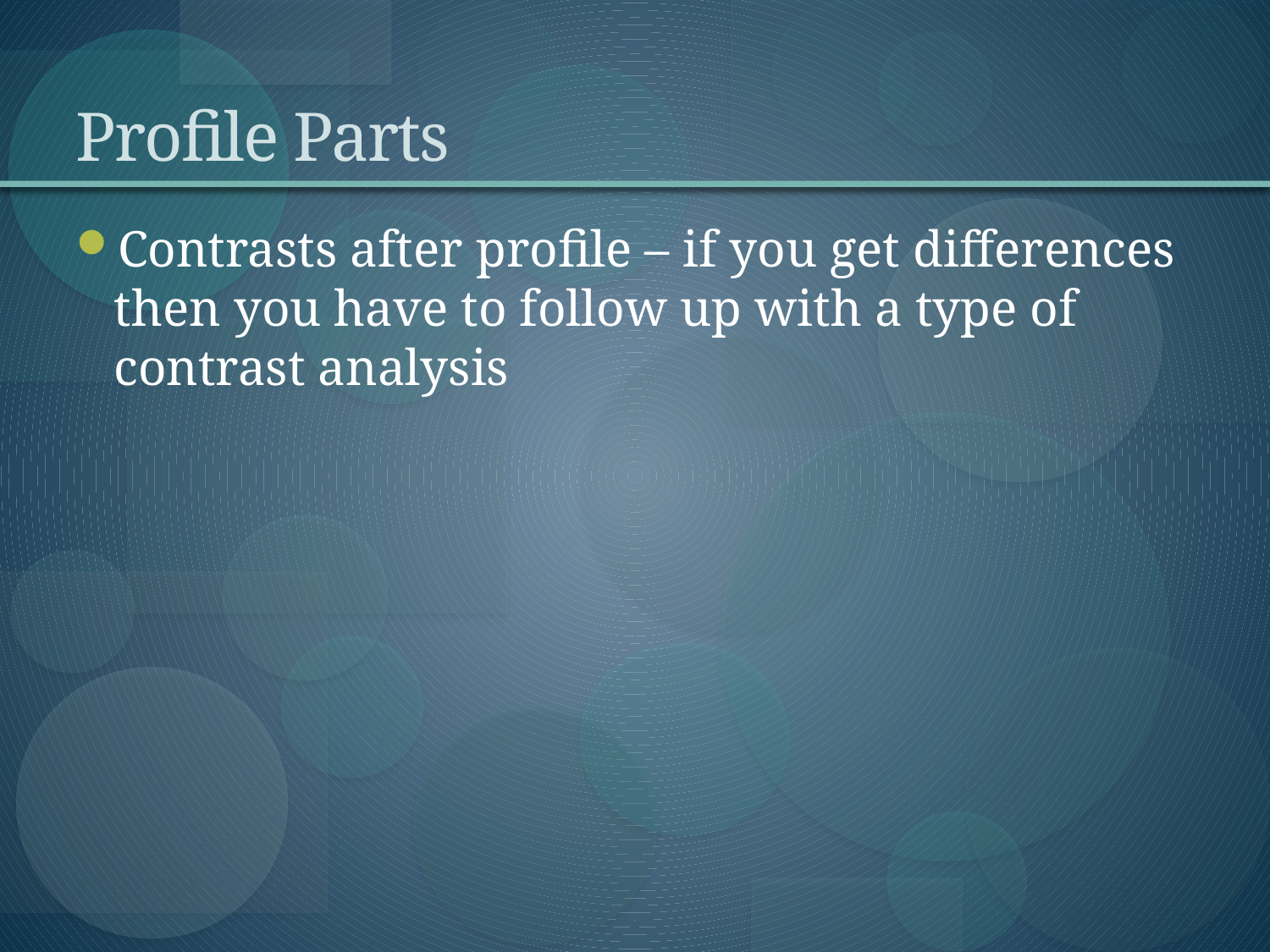

# Profile Parts
Contrasts after profile – if you get differences then you have to follow up with a type of contrast analysis